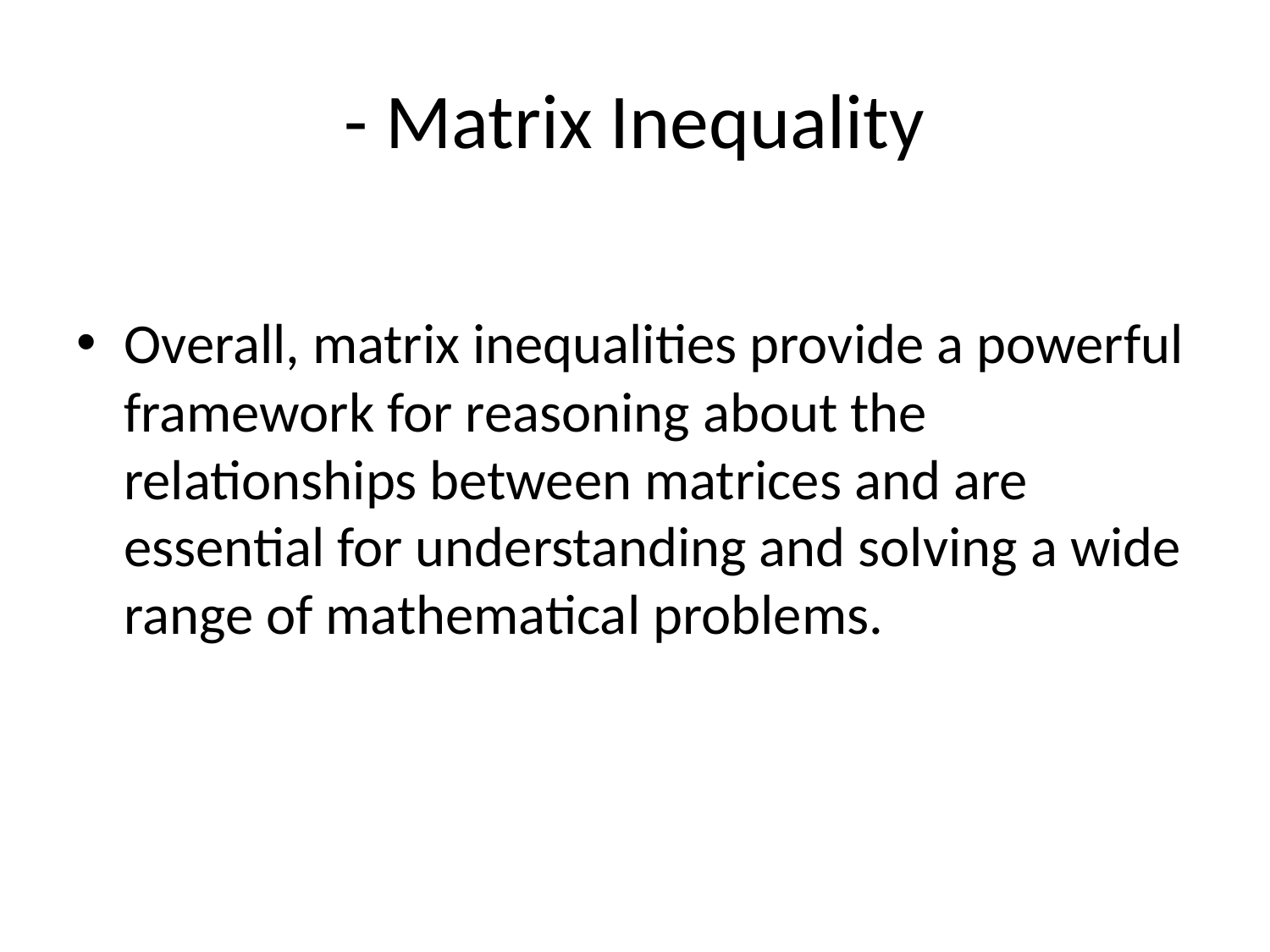

# - Matrix Inequality

Overall, matrix inequalities provide a powerful framework for reasoning about the relationships between matrices and are essential for understanding and solving a wide range of mathematical problems.